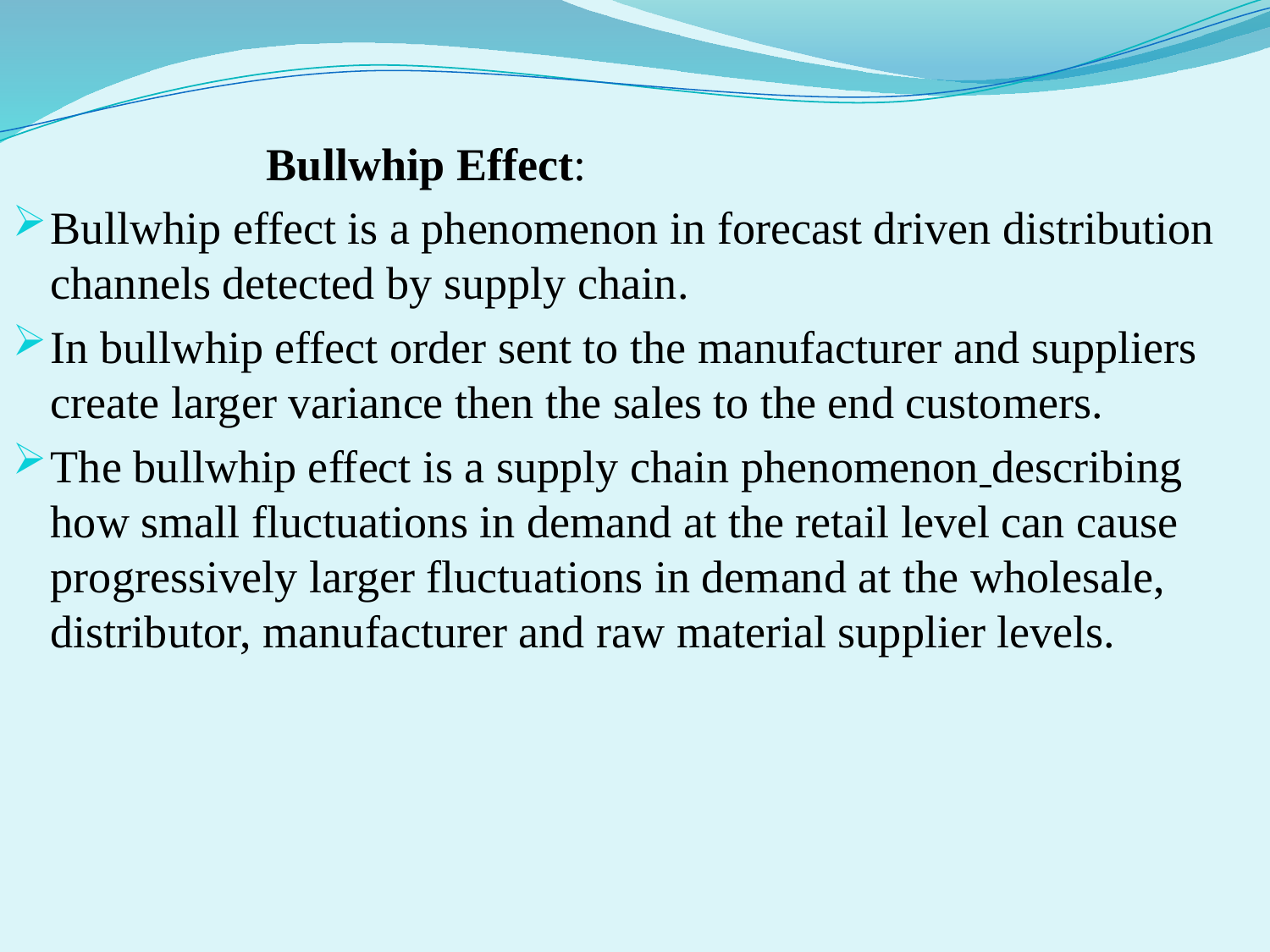

Bullwhip Effect:
Bullwhip effect is a phenomenon in forecast driven distribution channels detected by supply chain.
In bullwhip effect order sent to the manufacturer and suppliers create larger variance then the sales to the end customers.
The bullwhip effect is a supply chain phenomenon describing how small fluctuations in demand at the retail level can cause progressively larger fluctuations in demand at the wholesale, distributor, manufacturer and raw material supplier levels.